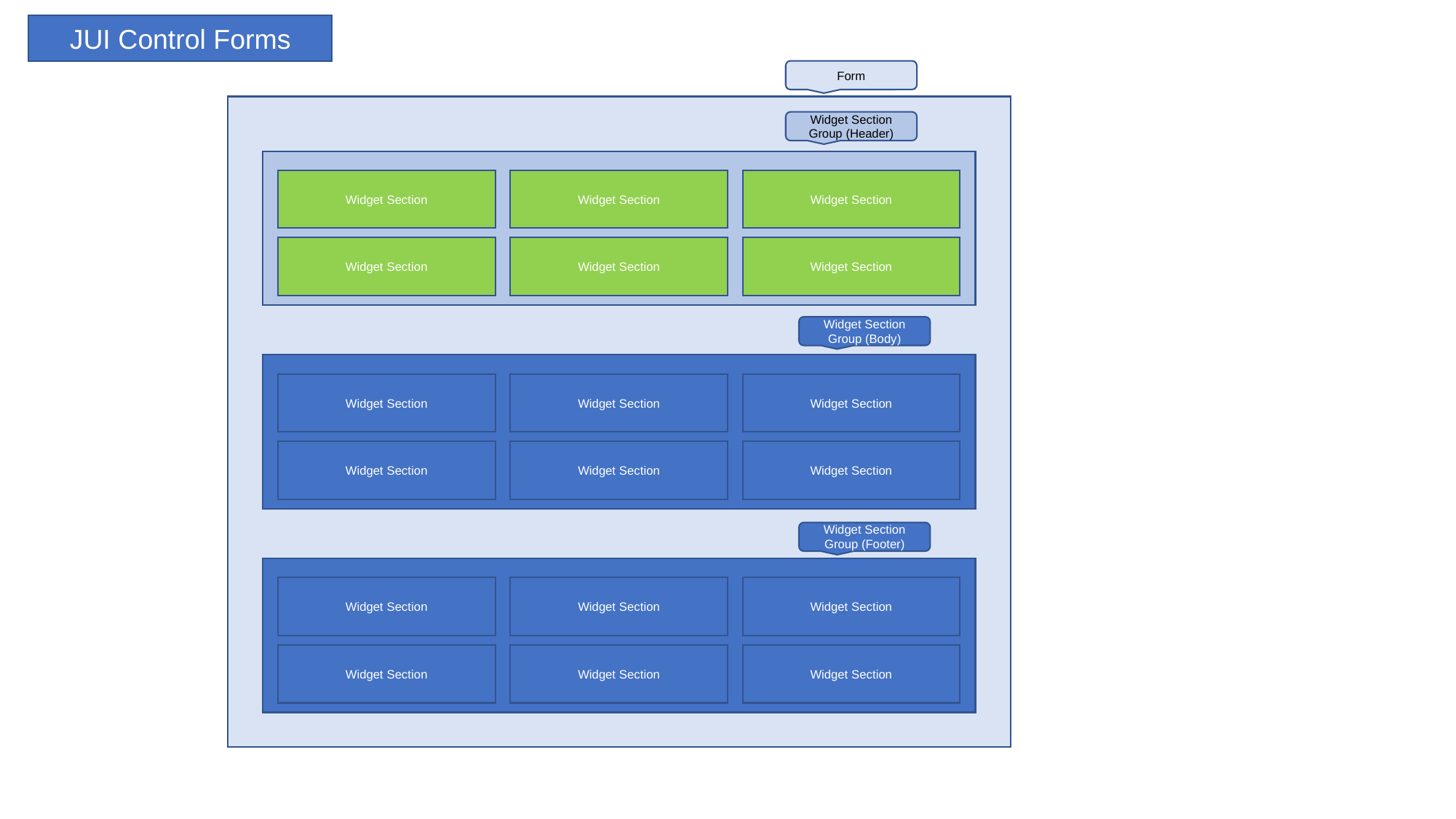

JUI Control Forms
Form

Widget Section Group (Header)

Widget Section
Widget Section
Widget Section
Widget Section
Widget Section
Widget Section
Widget Section Group (Body)

Widget Section
Widget Section
Widget Section
Widget Section
Widget Section
Widget Section
Widget Section Group (Footer)

Widget Section
Widget Section
Widget Section
Widget Section
Widget Section
Widget Section